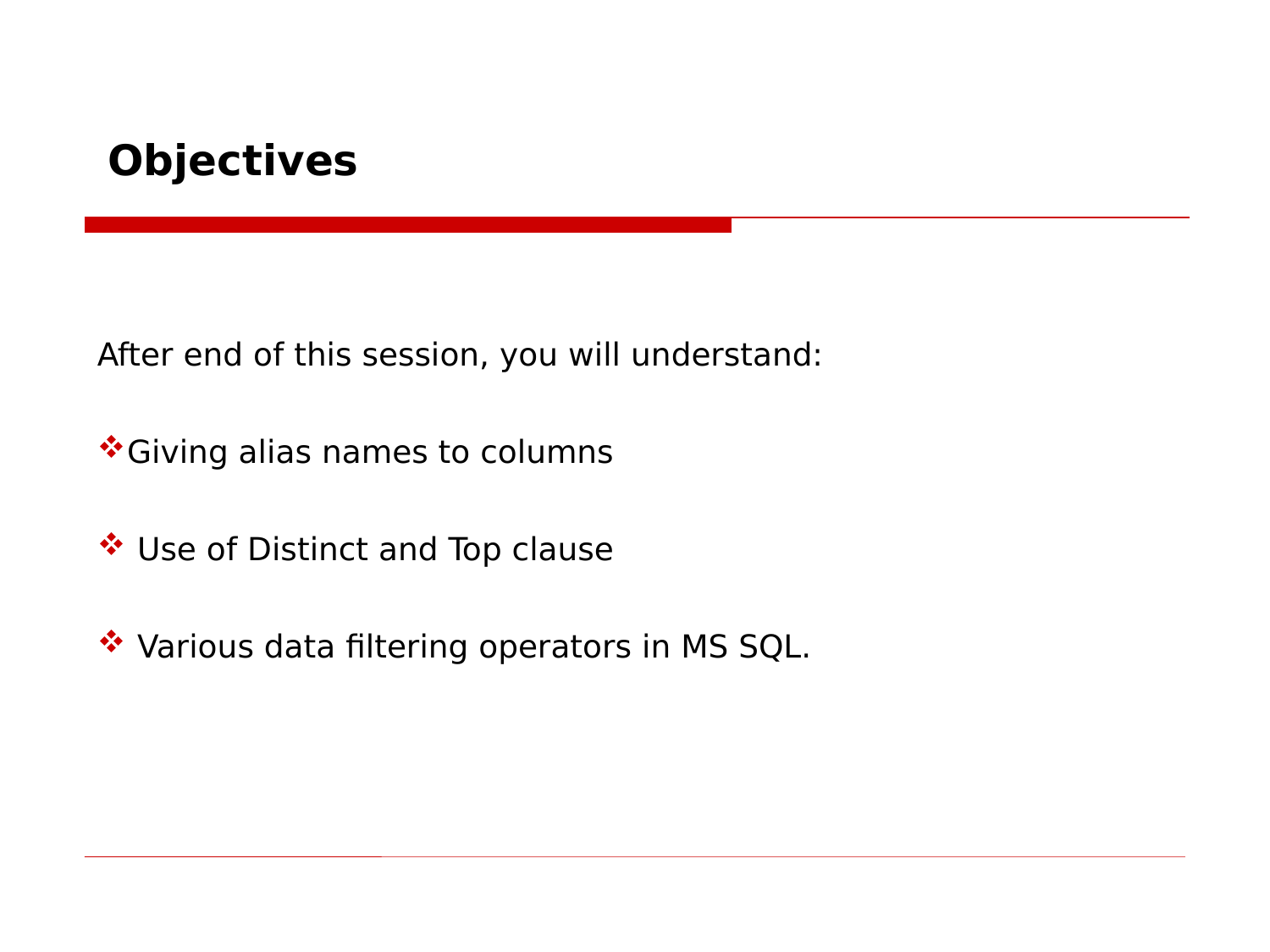

Objectives
After end of this session, you will understand:

Giving alias names to columns

 Use of Distinct and Top clause

 Various data filtering operators in MS SQL.